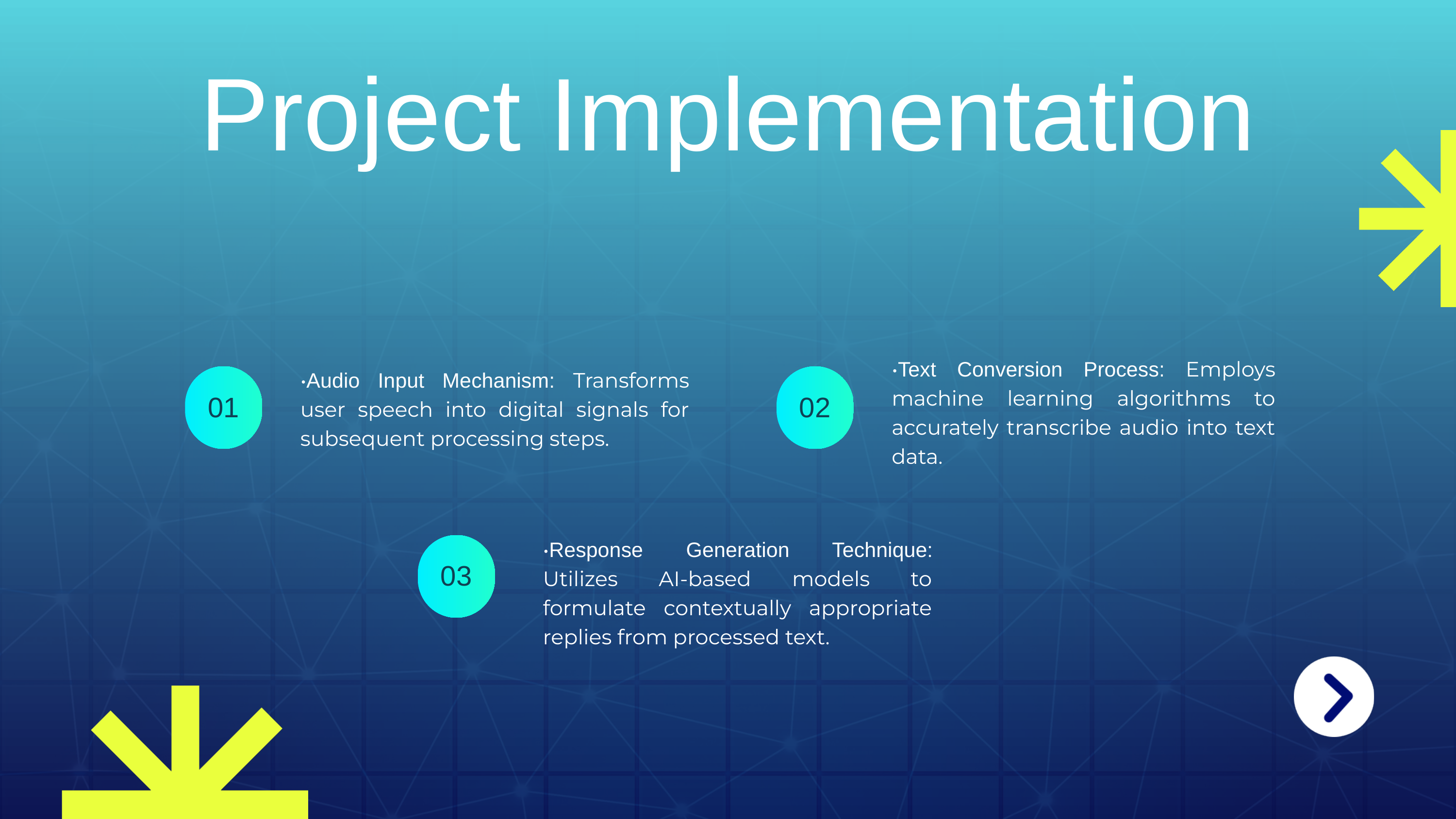

Project Implementation

•Text Conversion Process: Employs machine learning algorithms to accurately transcribe audio into text data.

•Audio Input Mechanism: Transforms user speech into digital signals for subsequent processing steps.

01
02
•Response Generation Technique: Utilizes AI-based models to formulate contextually appropriate replies from processed text.

03